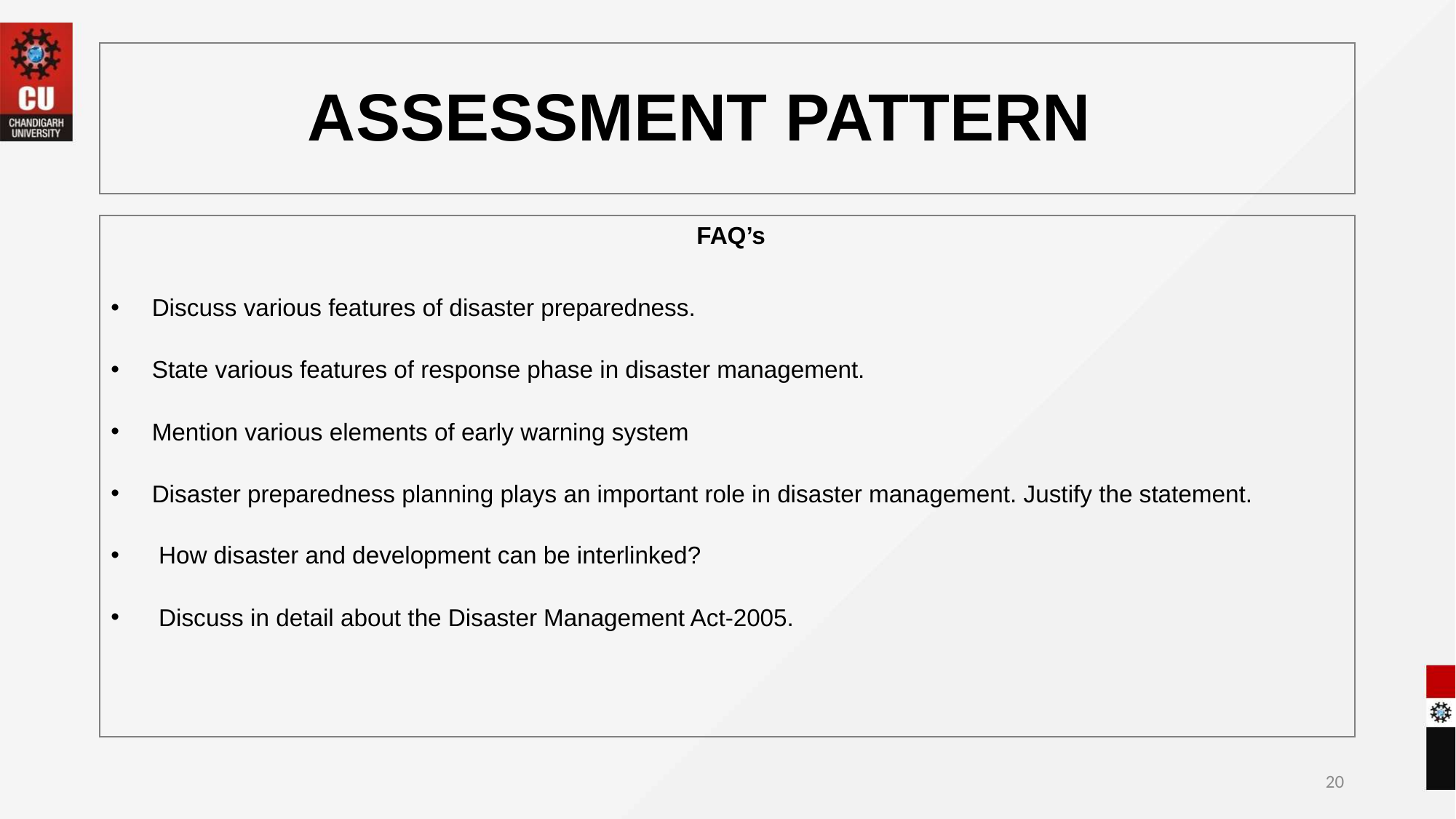

# ASSESSMENT PATTERN

 FAQ’s

Discuss various features of disaster preparedness.

State various features of response phase in disaster management.

Mention various elements of early warning system

Disaster preparedness planning plays an important role in disaster management. Justify the statement.

 How disaster and development can be interlinked?

 Discuss in detail about the Disaster Management Act-2005.

20